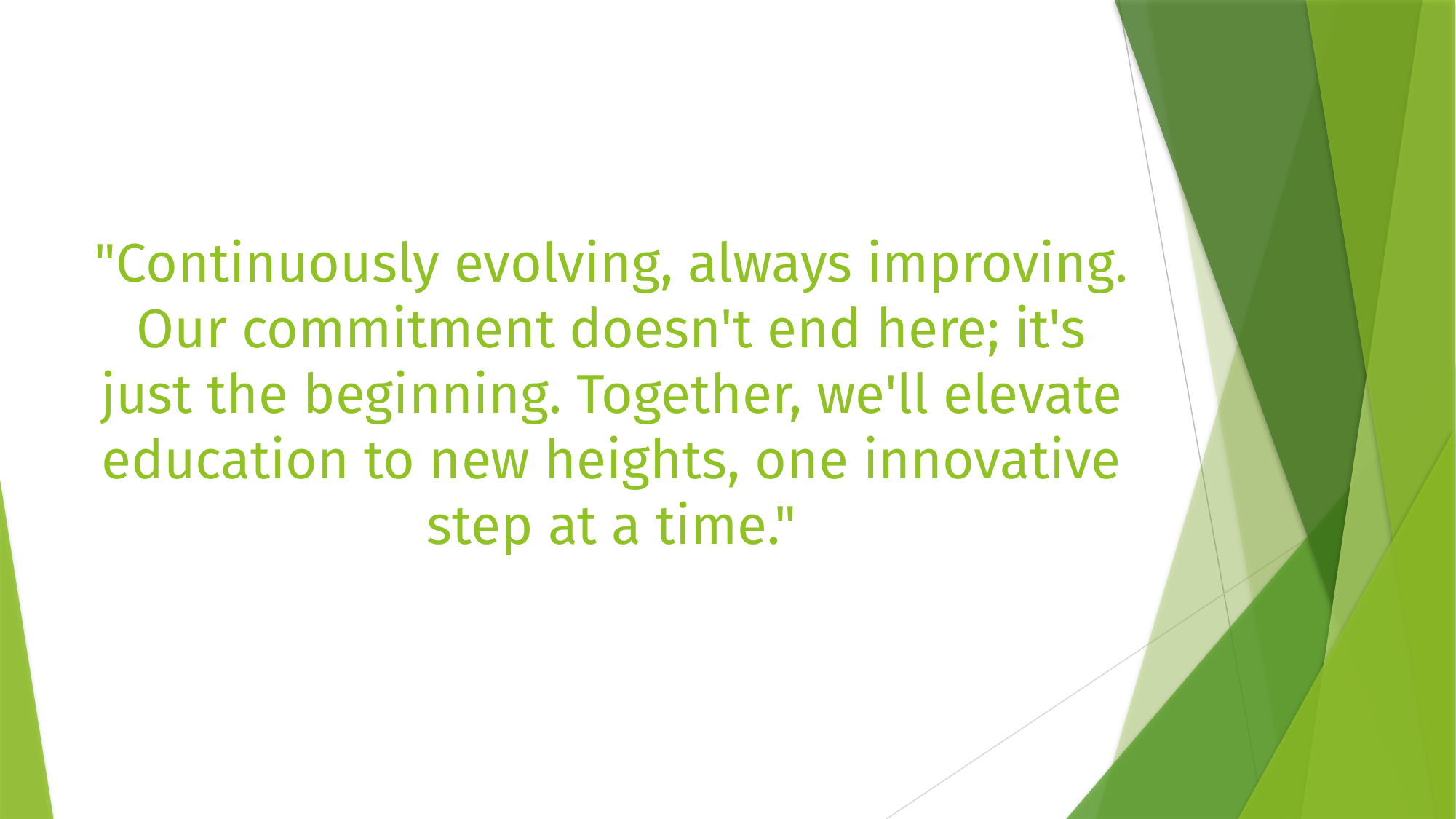

# "Continuously evolving, always improving. Our commitment doesn't end here; it's just the beginning. Together, we'll elevate education to new heights, one innovative step at a time."